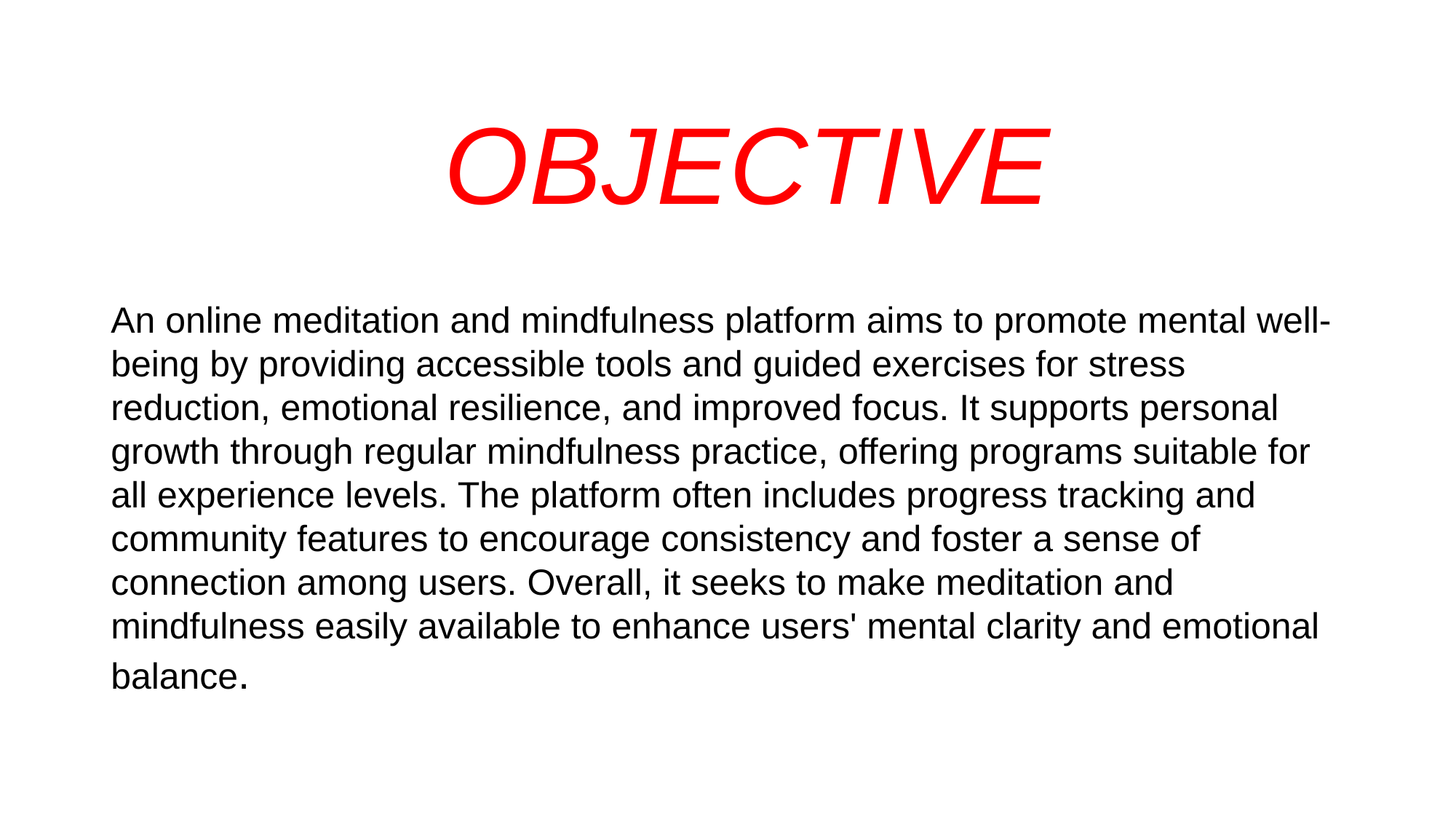

# OBJECTIVE
An online meditation and mindfulness platform aims to promote mental well-being by providing accessible tools and guided exercises for stress reduction, emotional resilience, and improved focus. It supports personal growth through regular mindfulness practice, offering programs suitable for all experience levels. The platform often includes progress tracking and community features to encourage consistency and foster a sense of connection among users. Overall, it seeks to make meditation and mindfulness easily available to enhance users' mental clarity and emotional balance.